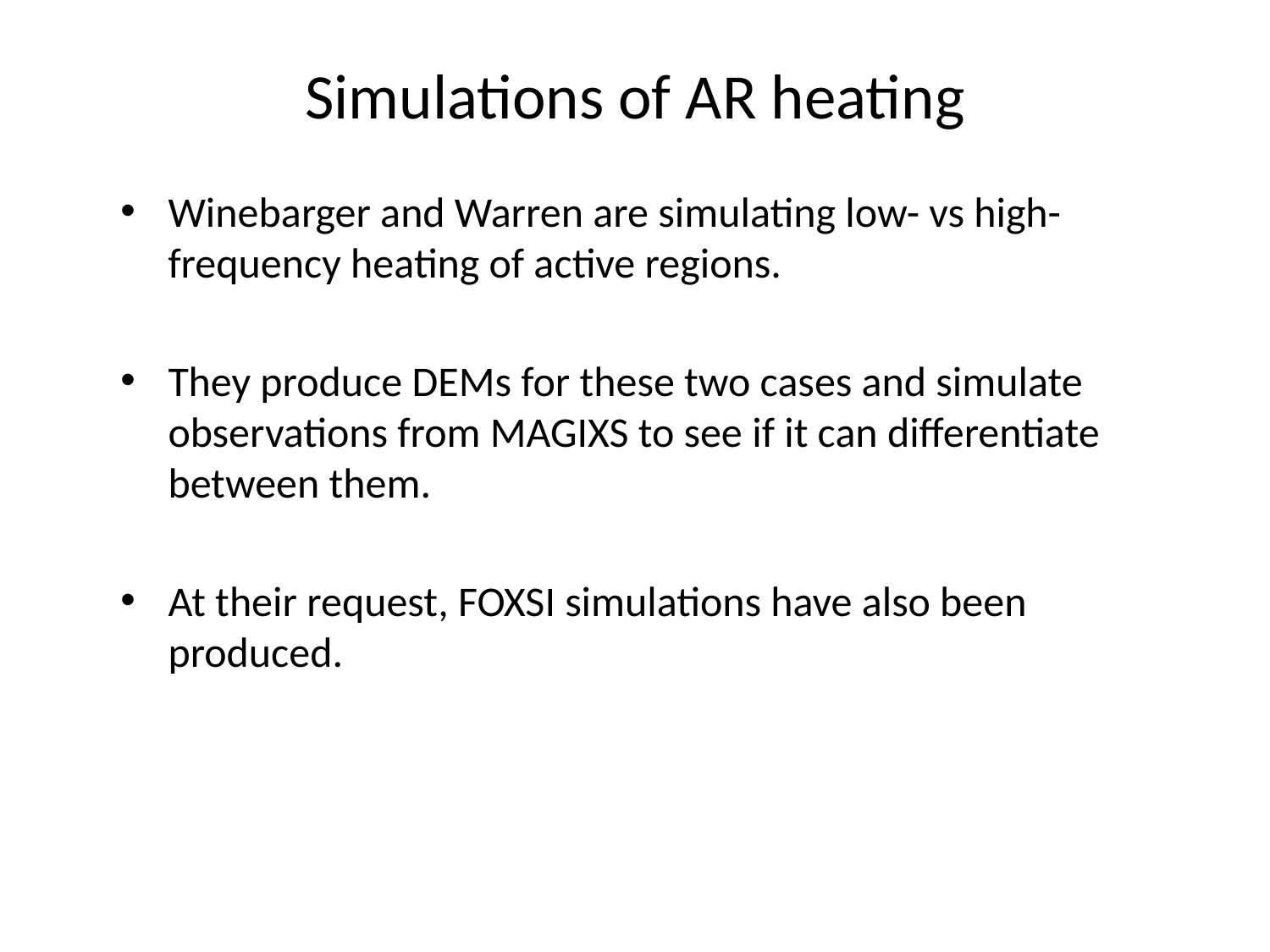

# Simulations of AR heating
Winebarger and Warren are simulating low- vs high-frequency heating of active regions.

They produce DEMs for these two cases and simulate observations from MAGIXS to see if it can differentiate between them.

At their request, FOXSI simulations have also been produced.